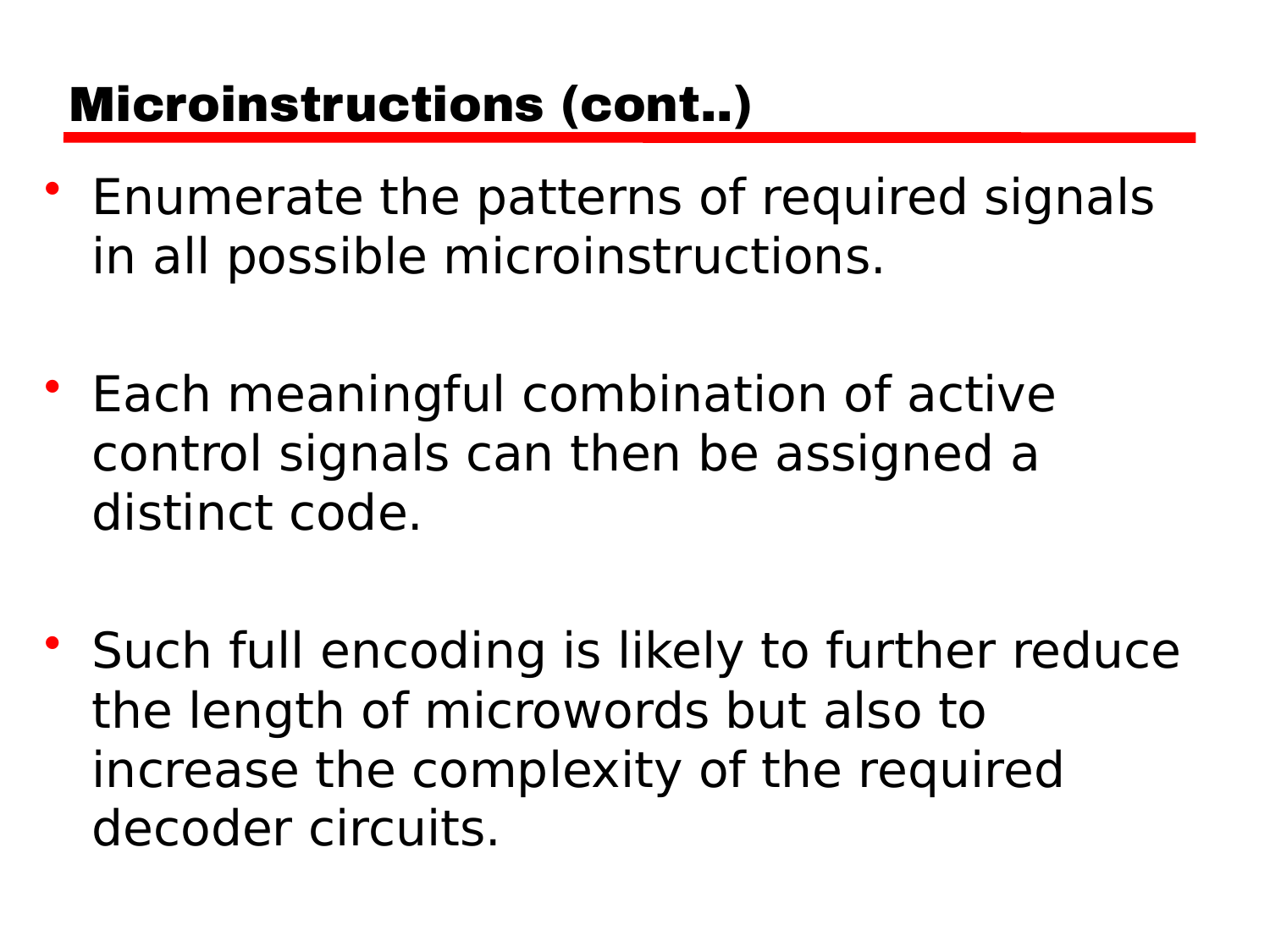

# Microinstructions (cont..)
Enumerate the patterns of required signals in all possible microinstructions.

Each meaningful combination of active control signals can then be assigned a distinct code.

Such full encoding is likely to further reduce the length of microwords but also to increase the complexity of the required decoder circuits.